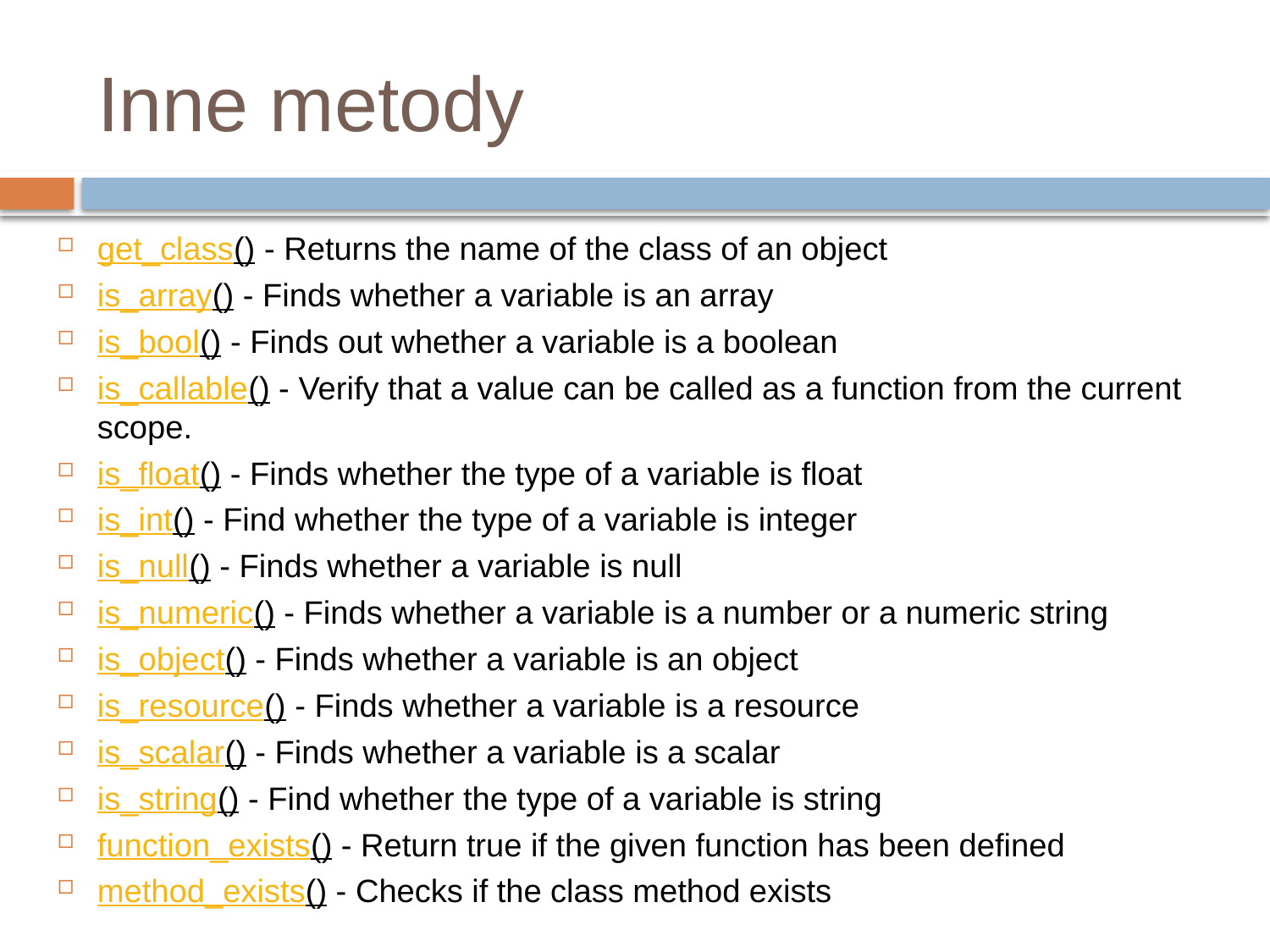

# Inne metody
get_class() - Returns the name of the class of an object
is_array() - Finds whether a variable is an array
is_bool() - Finds out whether a variable is a boolean
is_callable() - Verify that a value can be called as a function from the current scope.
is_float() - Finds whether the type of a variable is float
is_int() - Find whether the type of a variable is integer
is_null() - Finds whether a variable is null
is_numeric() - Finds whether a variable is a number or a numeric string
is_object() - Finds whether a variable is an object
is_resource() - Finds whether a variable is a resource
is_scalar() - Finds whether a variable is a scalar
is_string() - Find whether the type of a variable is string
function_exists() - Return true if the given function has been defined
method_exists() - Checks if the class method exists